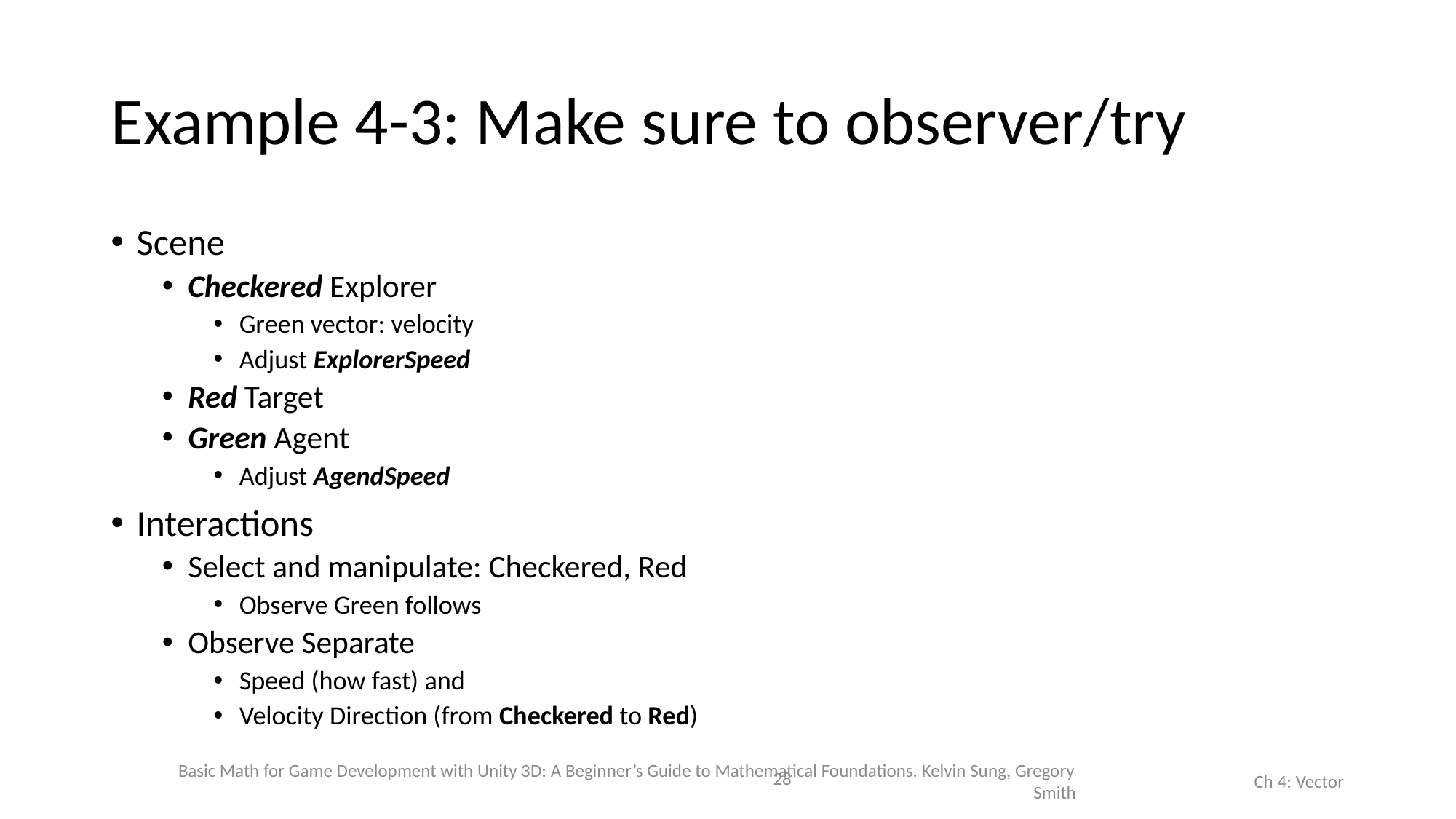

# Example 4-3: Make sure to observer/try
Scene
Checkered Explorer
Green vector: velocity
Adjust ExplorerSpeed
Red Target
Green Agent
Adjust AgendSpeed
Interactions
Select and manipulate: Checkered, Red
Observe Green follows
Observe Separate
Speed (how fast) and
Velocity Direction (from Checkered to Red)